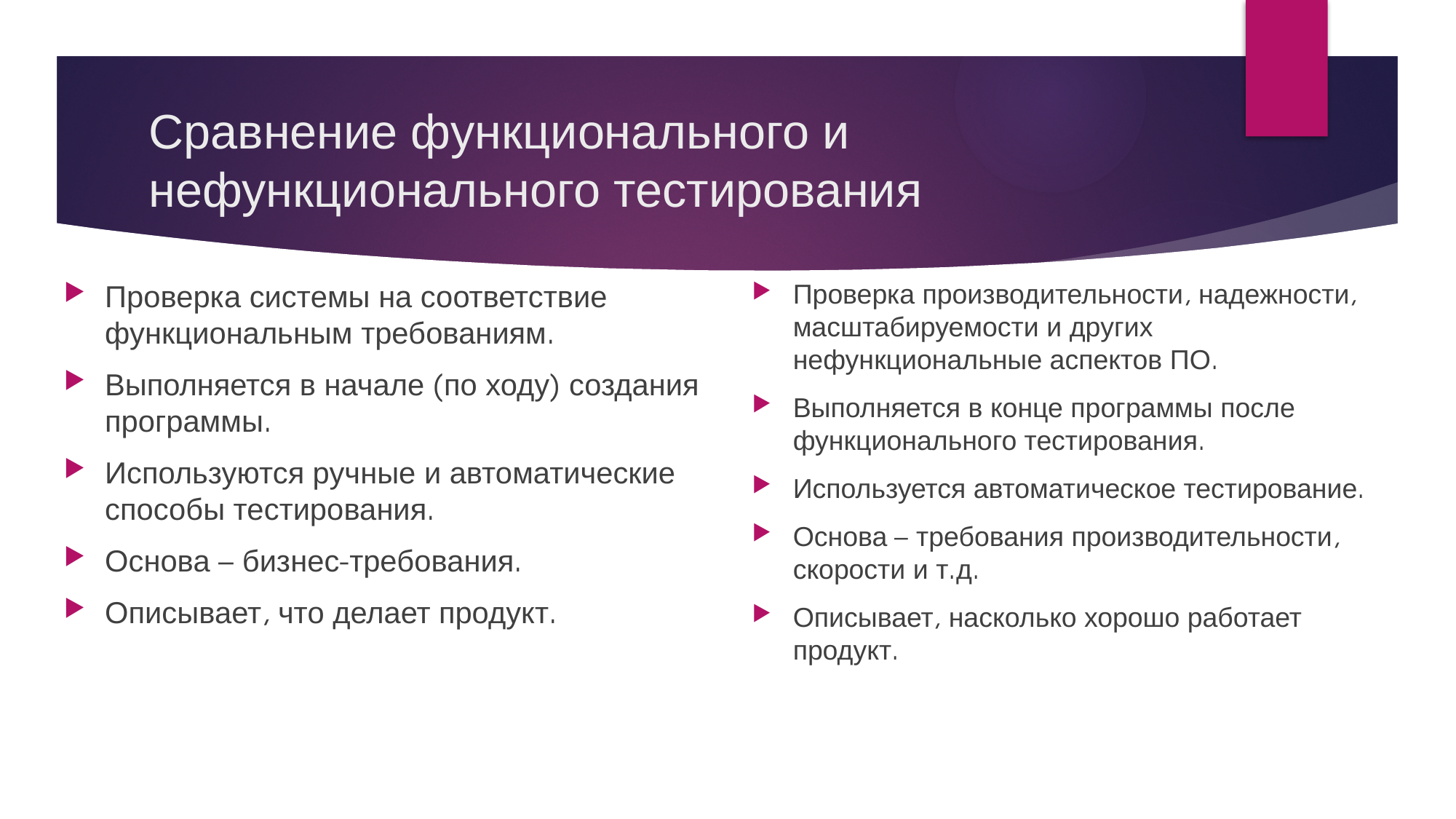

# Сравнение функционального и нефункционального тестирования
Проверка производительности, надежности, масштабируемости и других нефункциональные аспектов ПО.
Выполняется в конце программы после функционального тестирования.
Используется автоматическое тестирование.
Основа – требования производительности, скорости и т.д.
Описывает, насколько хорошо работает продукт.
Проверка системы на соответствие функциональным требованиям.
Выполняется в начале (по ходу) создания программы.
Используются ручные и автоматические способы тестирования.
Основа – бизнес-требования.
Описывает, что делает продукт.